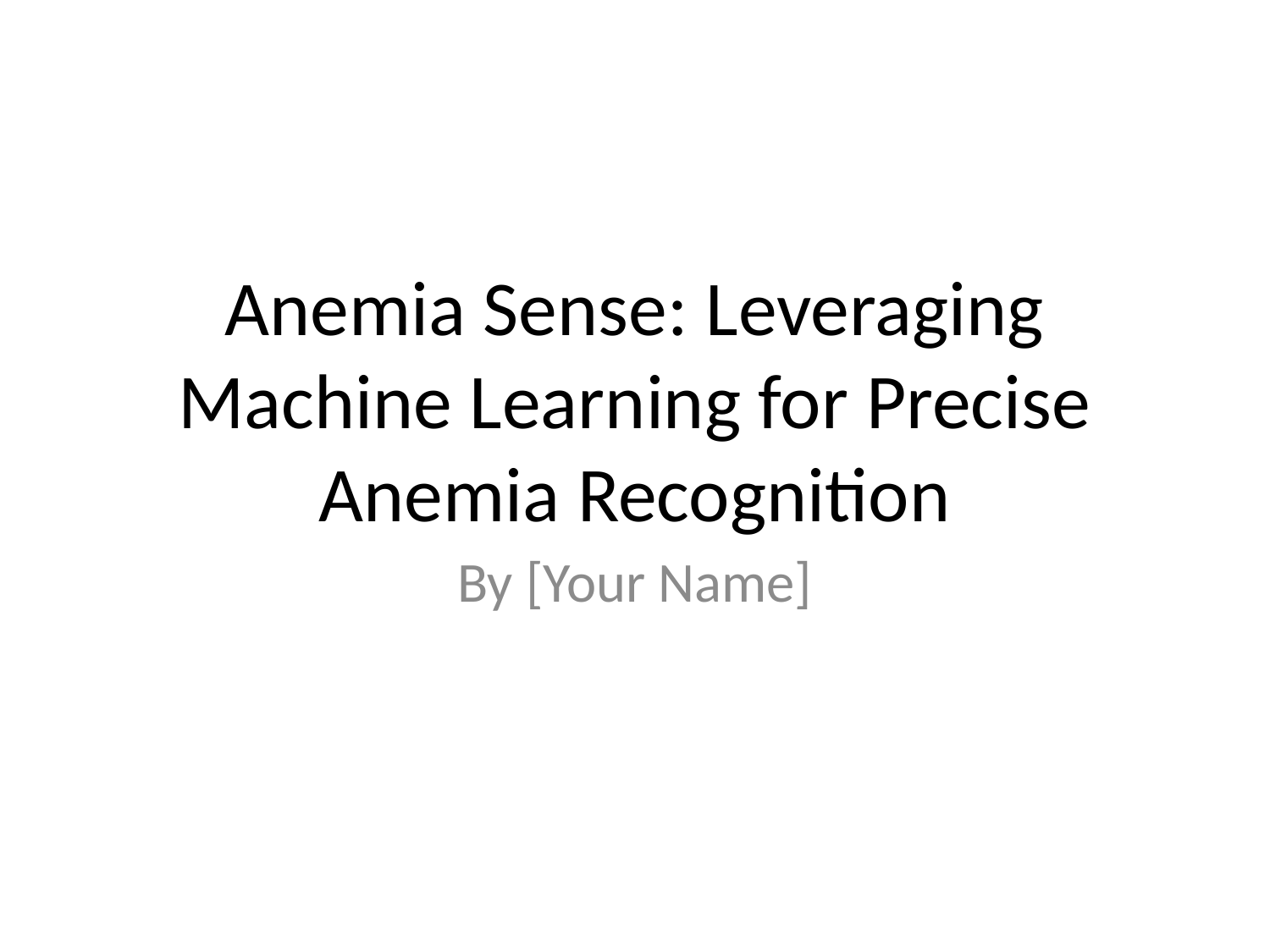

# Anemia Sense: Leveraging Machine Learning for Precise Anemia Recognition
By [Your Name]